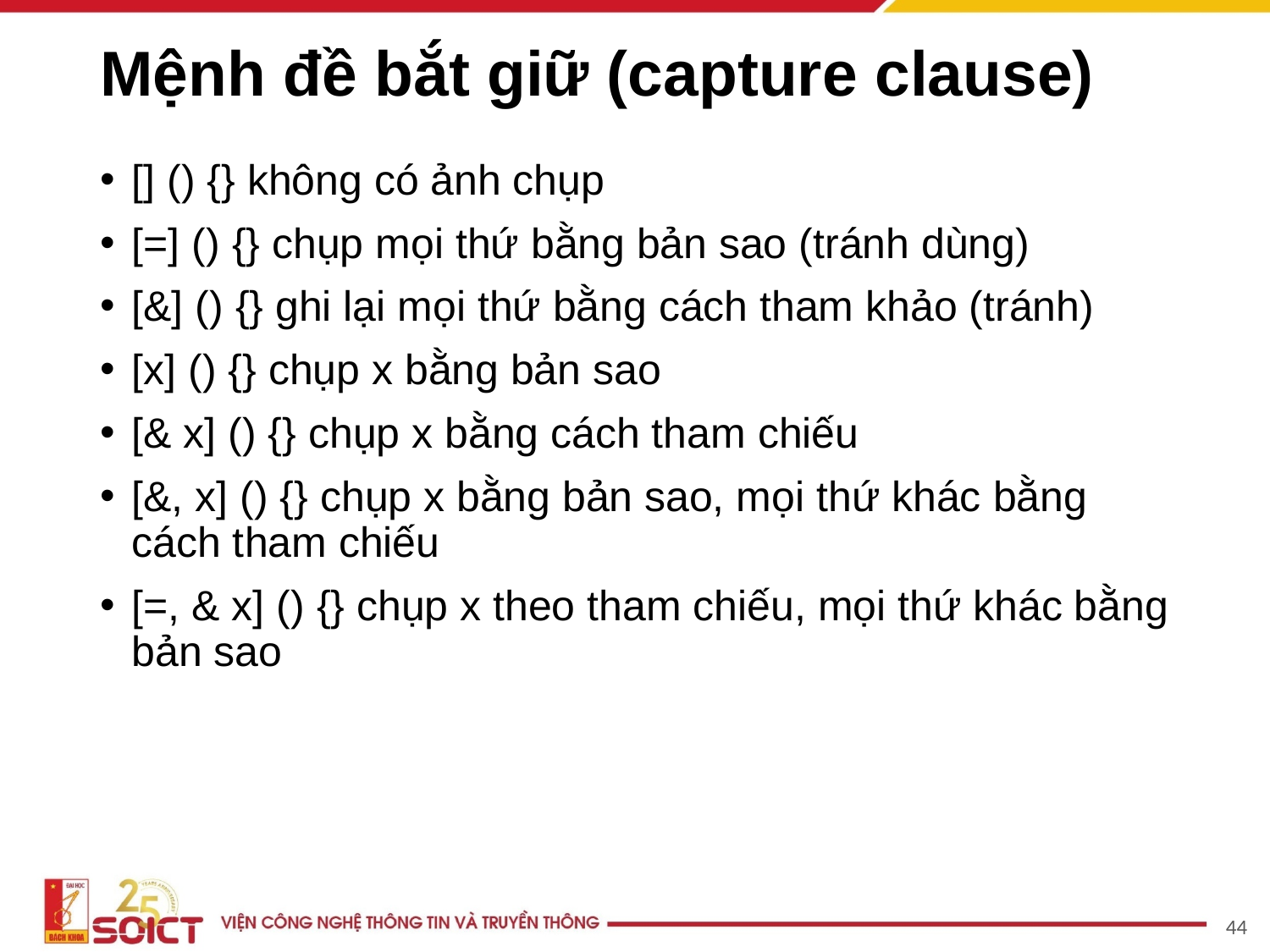

# Mệnh đề bắt giữ (capture clause)
[] () {} không có ảnh chụp
[=] () {} chụp mọi thứ bằng bản sao (tránh dùng)
[&] () {} ghi lại mọi thứ bằng cách tham khảo (tránh)
[x] () {} chụp x bằng bản sao
[& x] () {} chụp x bằng cách tham chiếu
[&, x] () {} chụp x bằng bản sao, mọi thứ khác bằng cách tham chiếu
[=, & x] () {} chụp x theo tham chiếu, mọi thứ khác bằng bản sao

44